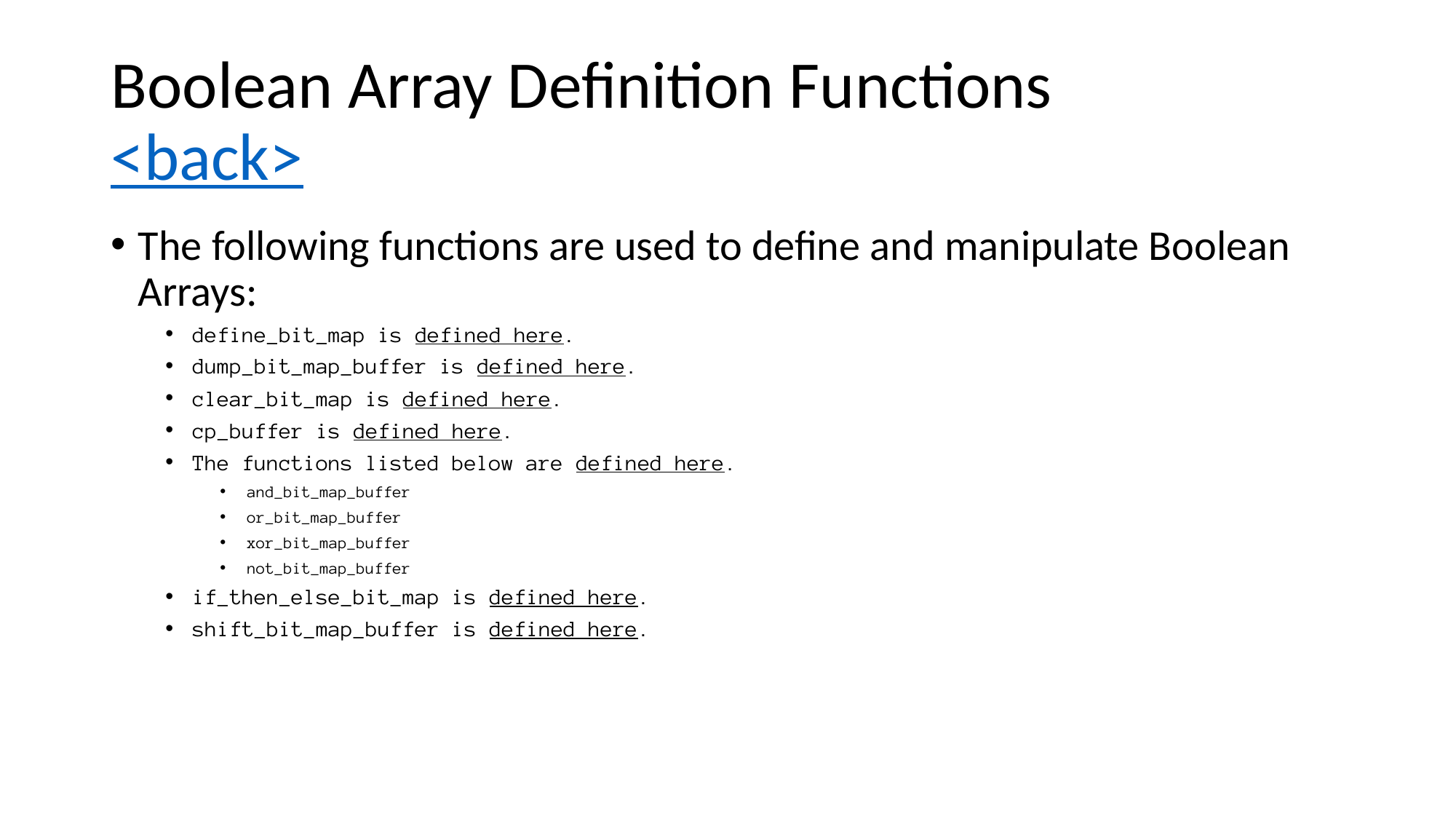

# Boolean Array Definition Functions <back>
The following functions are used to define and manipulate Boolean Arrays:
define_bit_map is defined here.
dump_bit_map_buffer is defined here.
clear_bit_map is defined here.
cp_buffer is defined here.
The functions listed below are defined here.
and_bit_map_buffer
or_bit_map_buffer
xor_bit_map_buffer
not_bit_map_buffer
if_then_else_bit_map is defined here.
shift_bit_map_buffer is defined here.